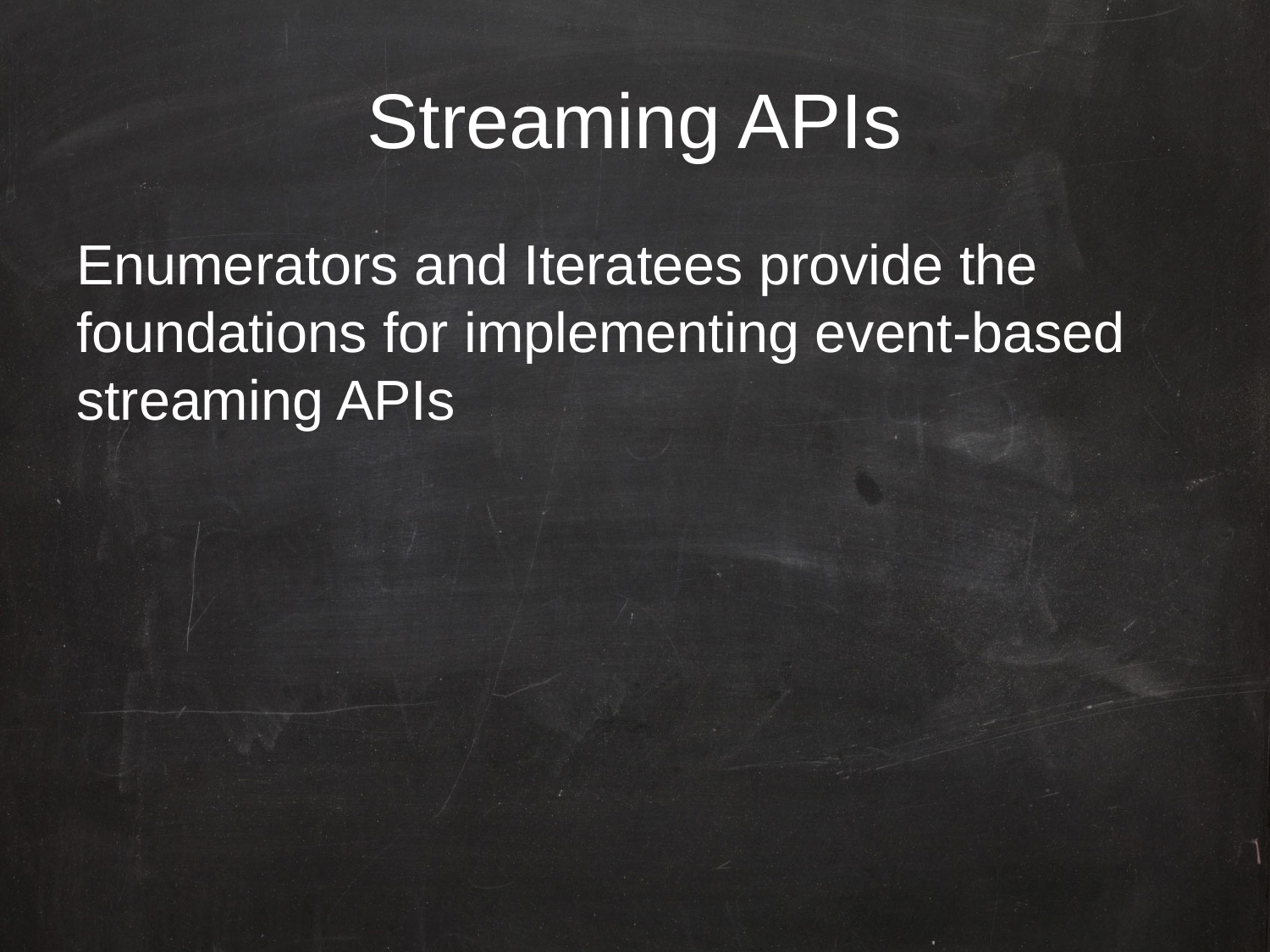

# Streaming APIs
Enumerators and Iteratees provide the foundations for implementing event-based streaming APIs